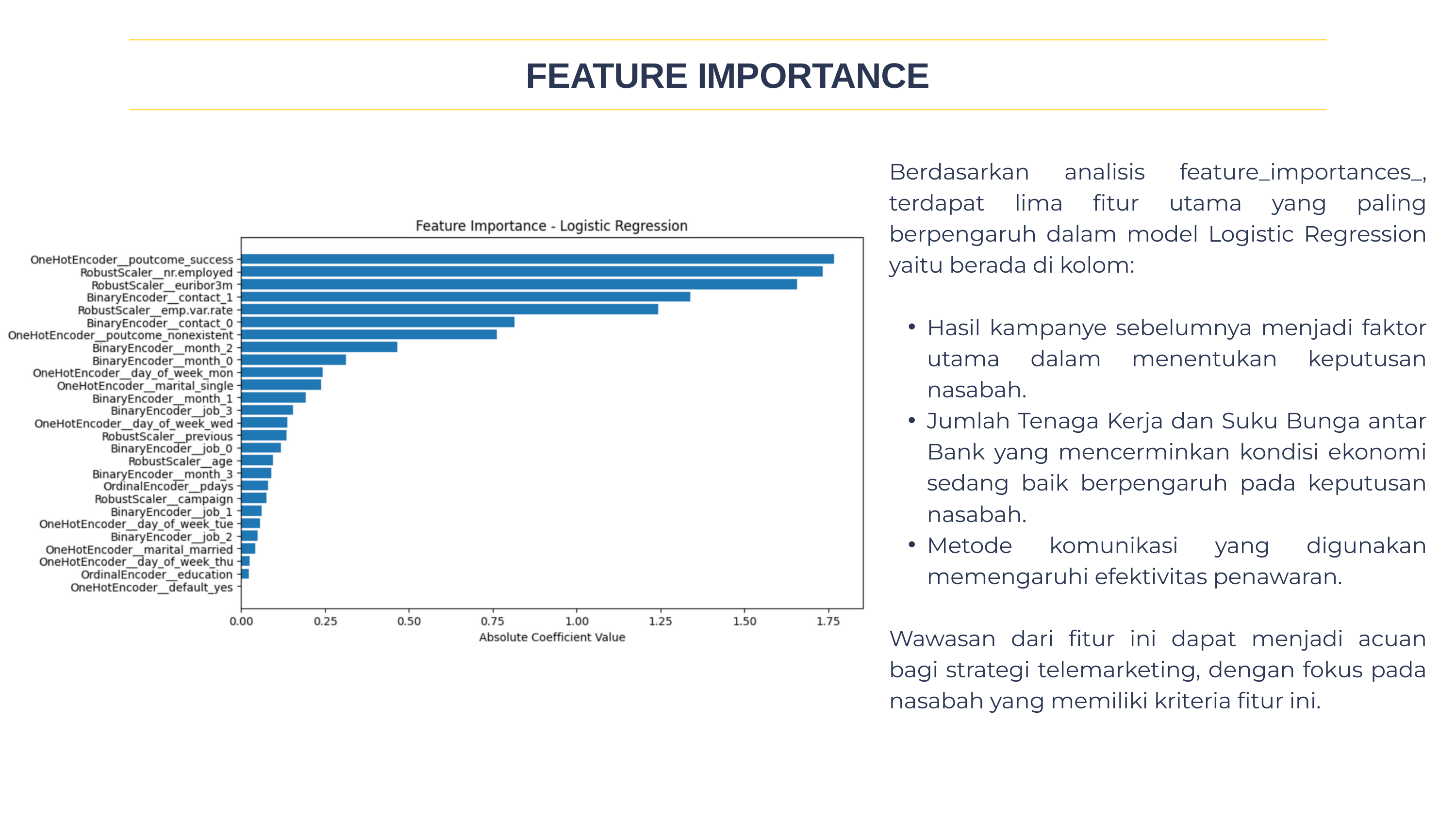

FEATURE IMPORTANCE

Berdasarkan analisis feature_importances_, terdapat lima fitur utama yang paling berpengaruh dalam model Logistic Regression yaitu berada di kolom:

Hasil kampanye sebelumnya menjadi faktor utama dalam menentukan keputusan nasabah.
Jumlah Tenaga Kerja dan Suku Bunga antar Bank yang mencerminkan kondisi ekonomi sedang baik berpengaruh pada keputusan nasabah.
Metode komunikasi yang digunakan memengaruhi efektivitas penawaran.

Wawasan dari fitur ini dapat menjadi acuan bagi strategi telemarketing, dengan fokus pada nasabah yang memiliki kriteria fitur ini.